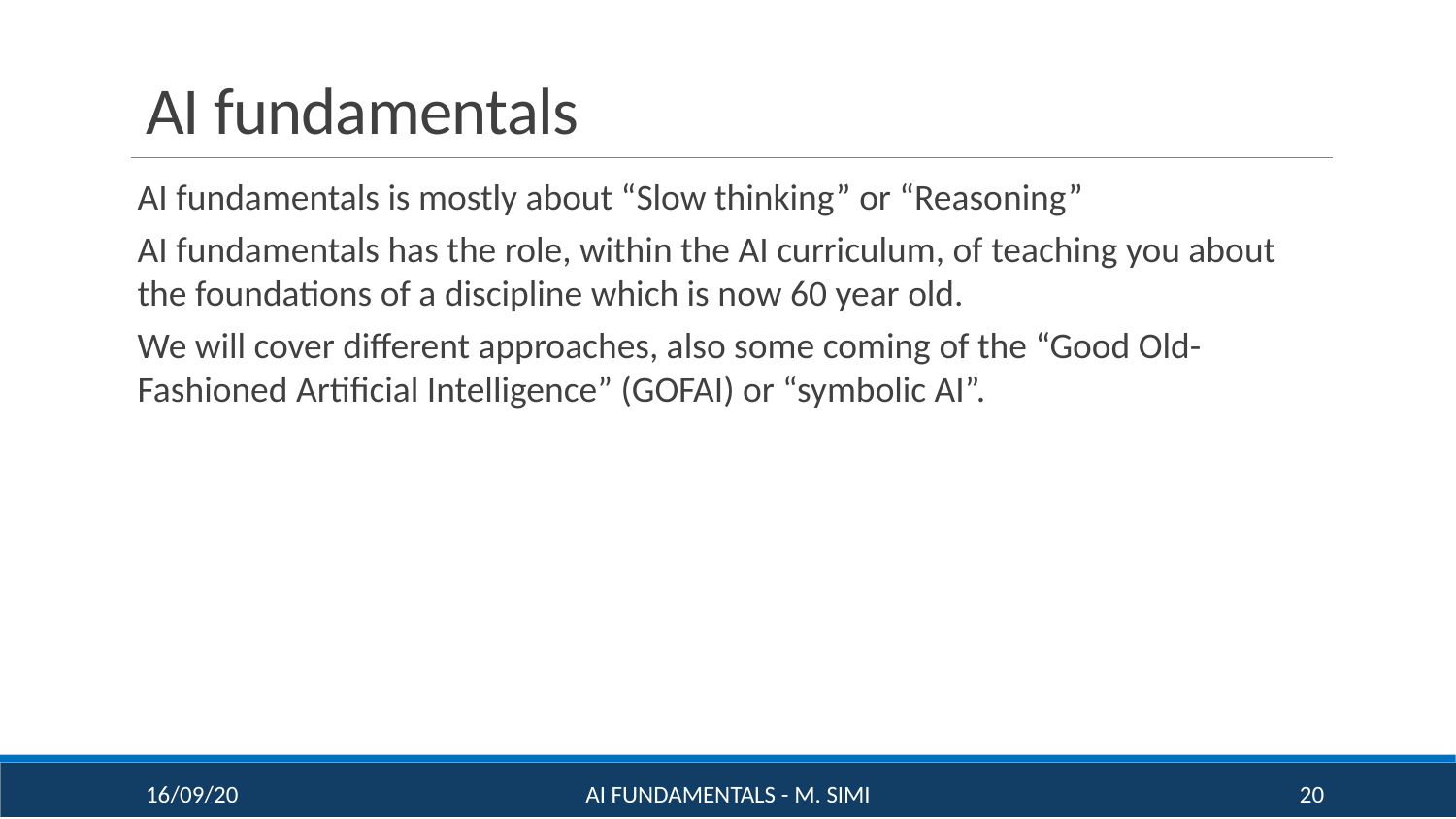

# AI fundamentals
AI fundamentals is mostly about “Slow thinking” or “Reasoning”
AI fundamentals has the role, within the AI curriculum, of teaching you about the foundations of a discipline which is now 60 year old.
We will cover different approaches, also some coming of the “Good Old-Fashioned Artificial Intelligence” (GOFAI) or “symbolic AI”.
16/09/20
AI Fundamentals - M. Simi
20